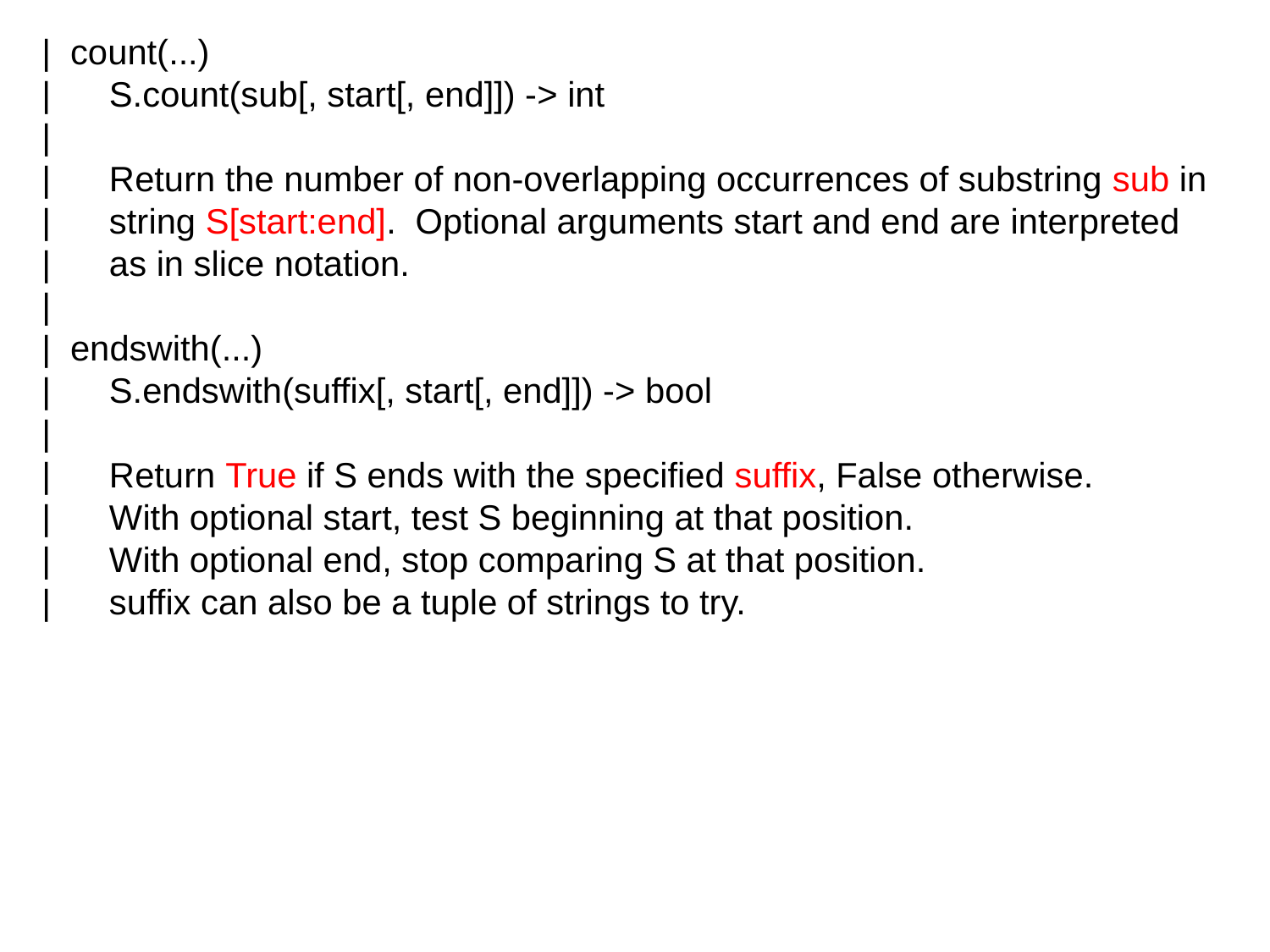

|  count(...)
 |      S.count(sub[, start[, end]]) -> int
 |
 |      Return the number of non-overlapping occurrences of substring sub in
 |      string S[start:end].  Optional arguments start and end are interpreted
 |      as in slice notation.
 |
 |  endswith(...)
 |      S.endswith(suffix[, start[, end]]) -> bool
 |
 |      Return True if S ends with the specified suffix, False otherwise.
 |      With optional start, test S beginning at that position.
 |      With optional end, stop comparing S at that position.
 |      suffix can also be a tuple of strings to try.